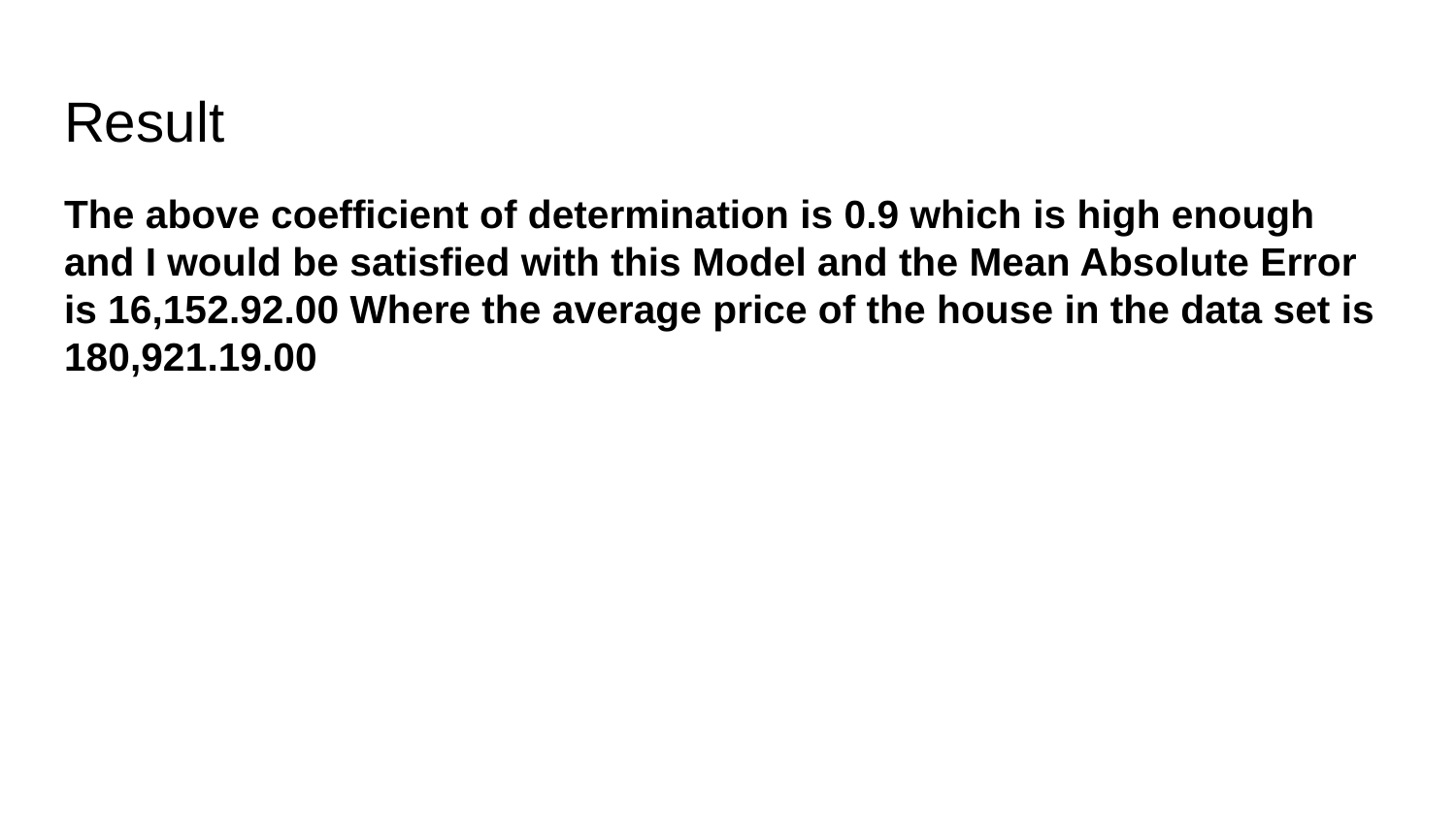

# Result
The above coefficient of determination is 0.9 which is high enough and I would be satisfied with this Model and the Mean Absolute Error is 16,152.92.00 Where the average price of the house in the data set is 180,921.19.00